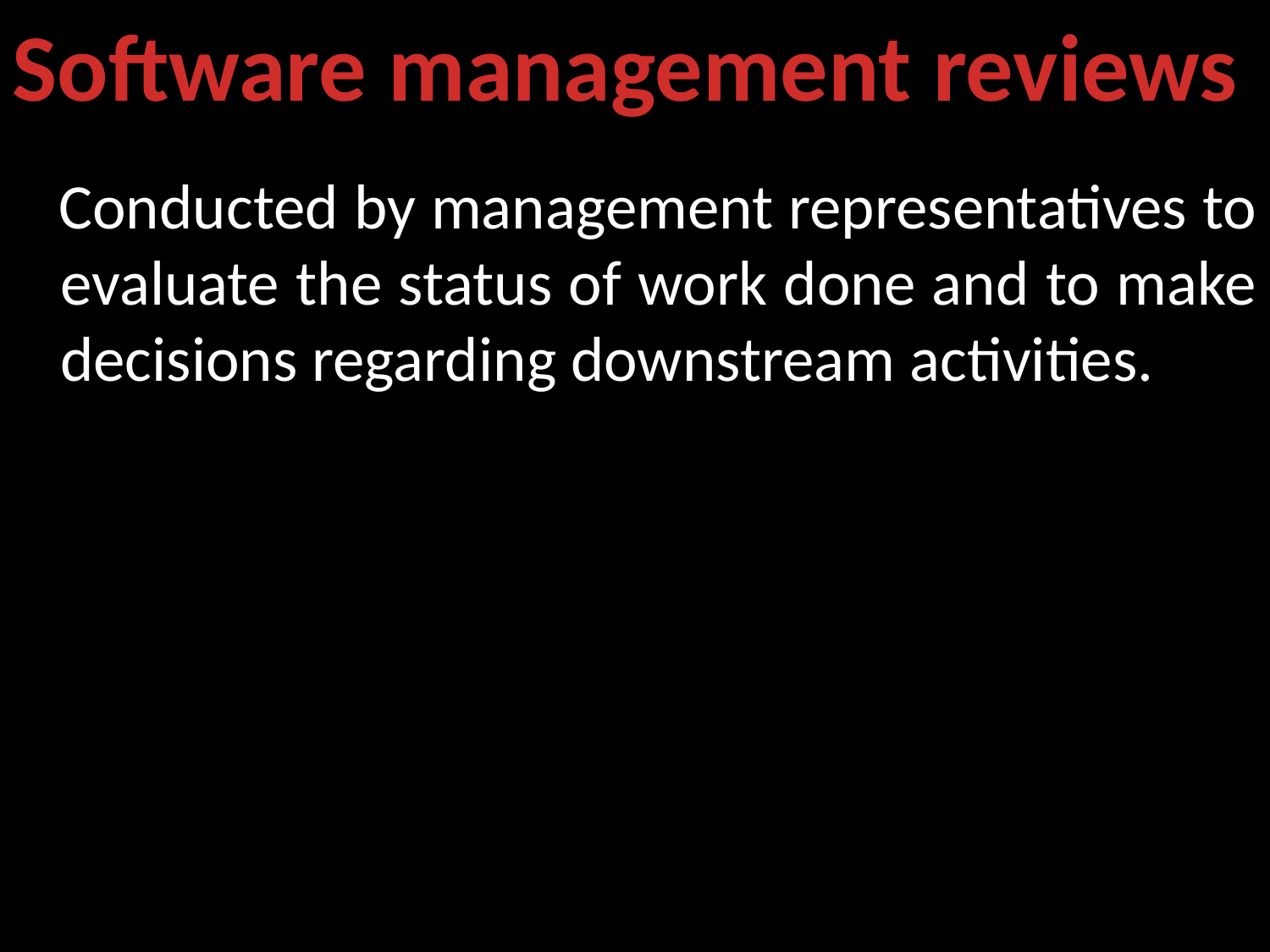

Software management reviews
   Conducted by management representatives to evaluate the status of work done and to make decisions regarding downstream activities.

#